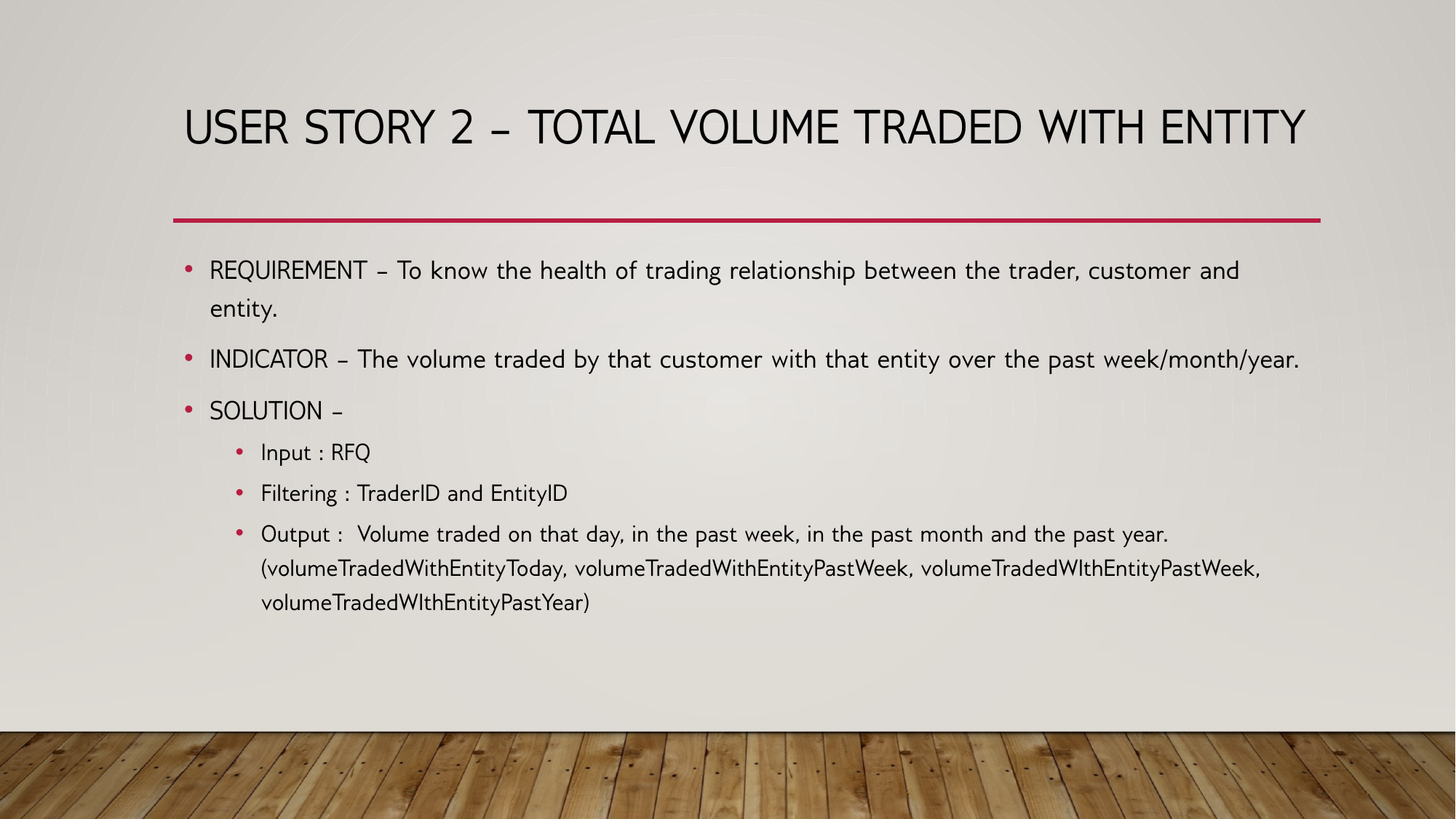

# User story 2 – TOTAL VOLUME TRADED with entity
REQUIREMENT – To know the health of trading relationship between the trader, customer and entity.
INDICATOR – The volume traded by that customer with that entity over the past week/month/year.
SOLUTION –
Input : RFQ
Filtering : TraderID and EntityID
Output :  Volume traded on that day, in the past week, in the past month and the past year. (volumeTradedWithEntityToday, volumeTradedWithEntityPastWeek, volumeTradedWIthEntityPastWeek, volumeTradedWIthEntityPastYear)